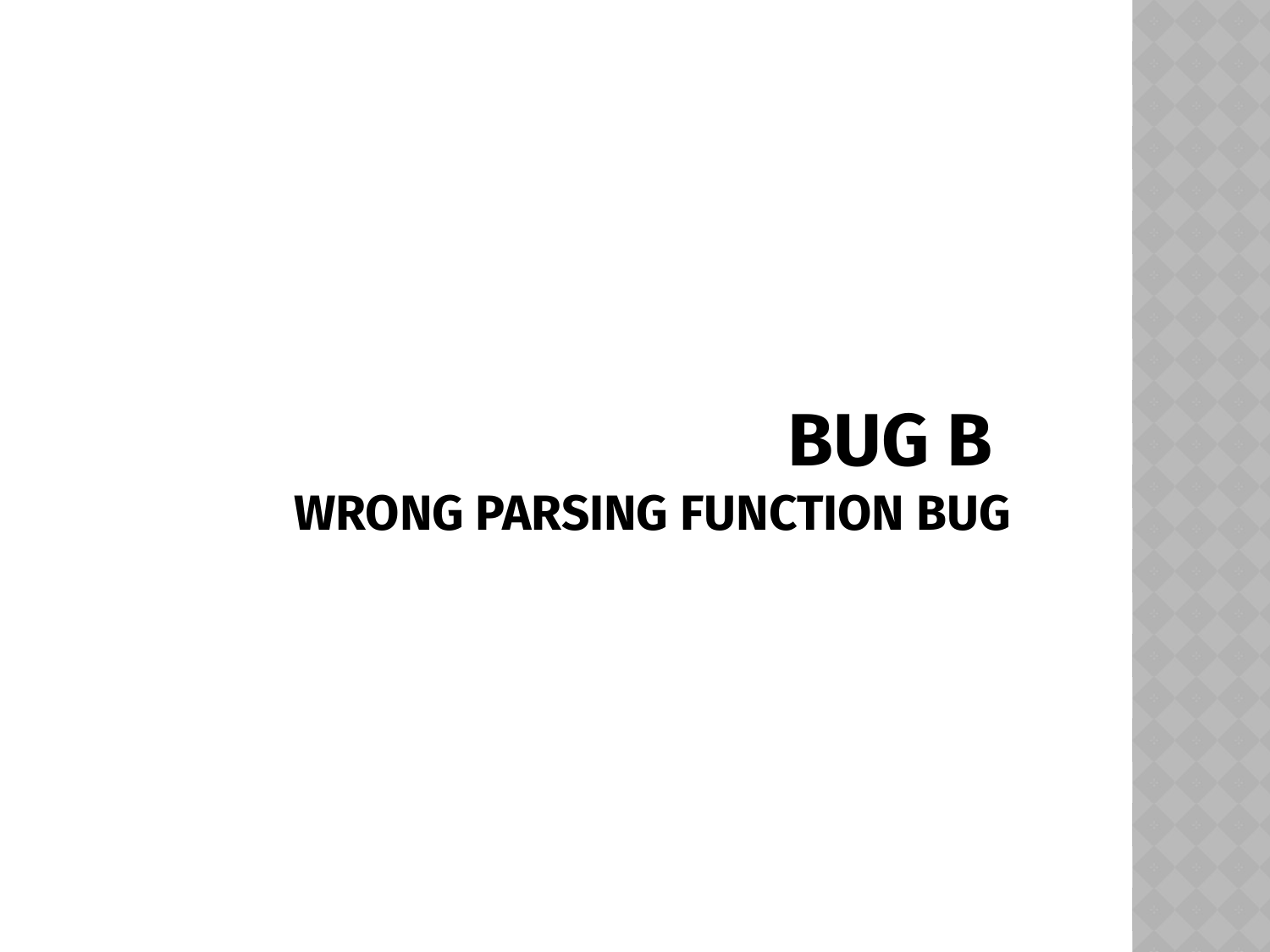

# Bug B Wrong Parsing function Bug